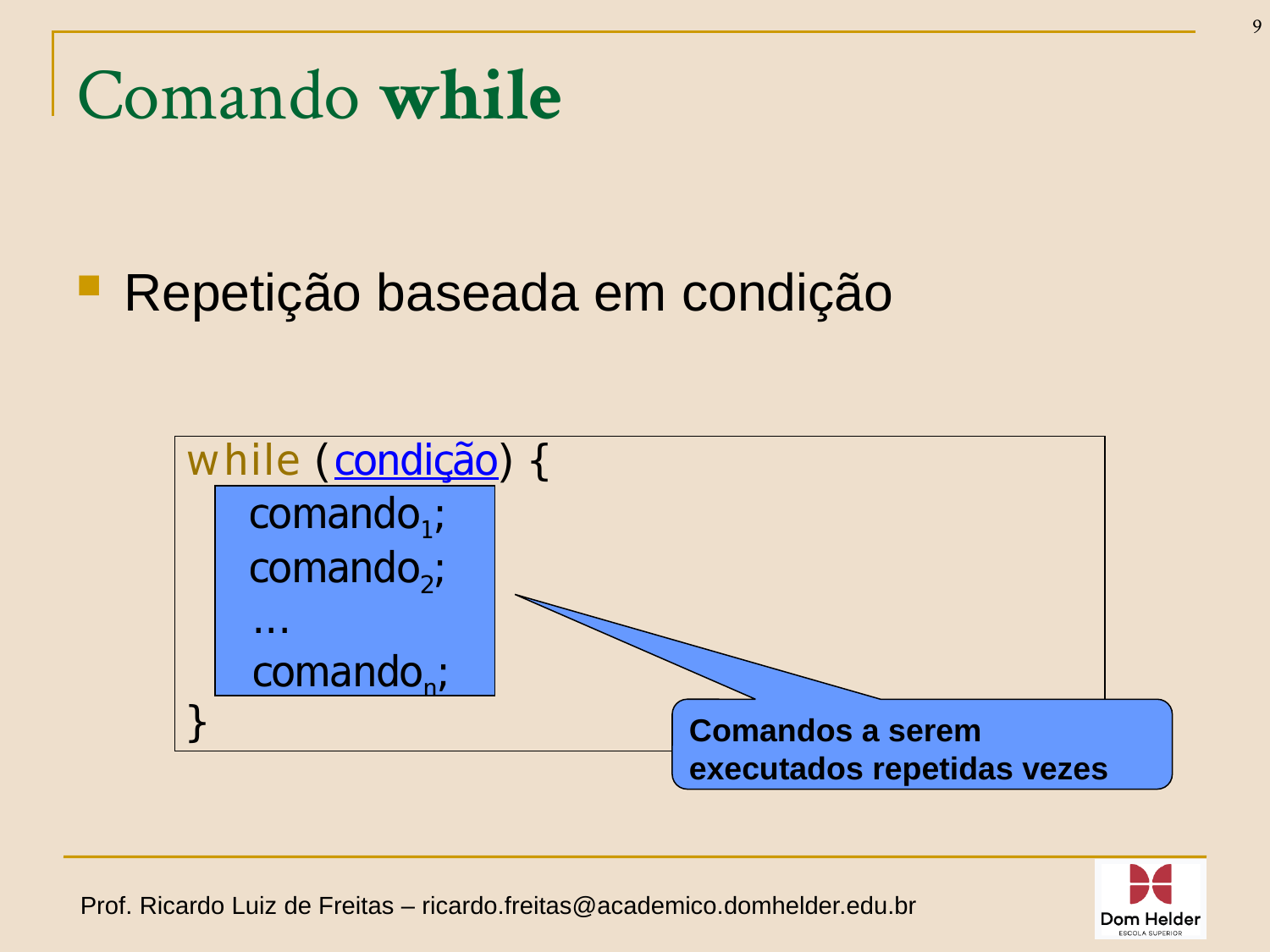

9
# Comando while
Repetição baseada em condição

while (condição) {
     comando1;
     comando2;
     ...
     comandon;
}

Comandos a serem executados repetidas vezes